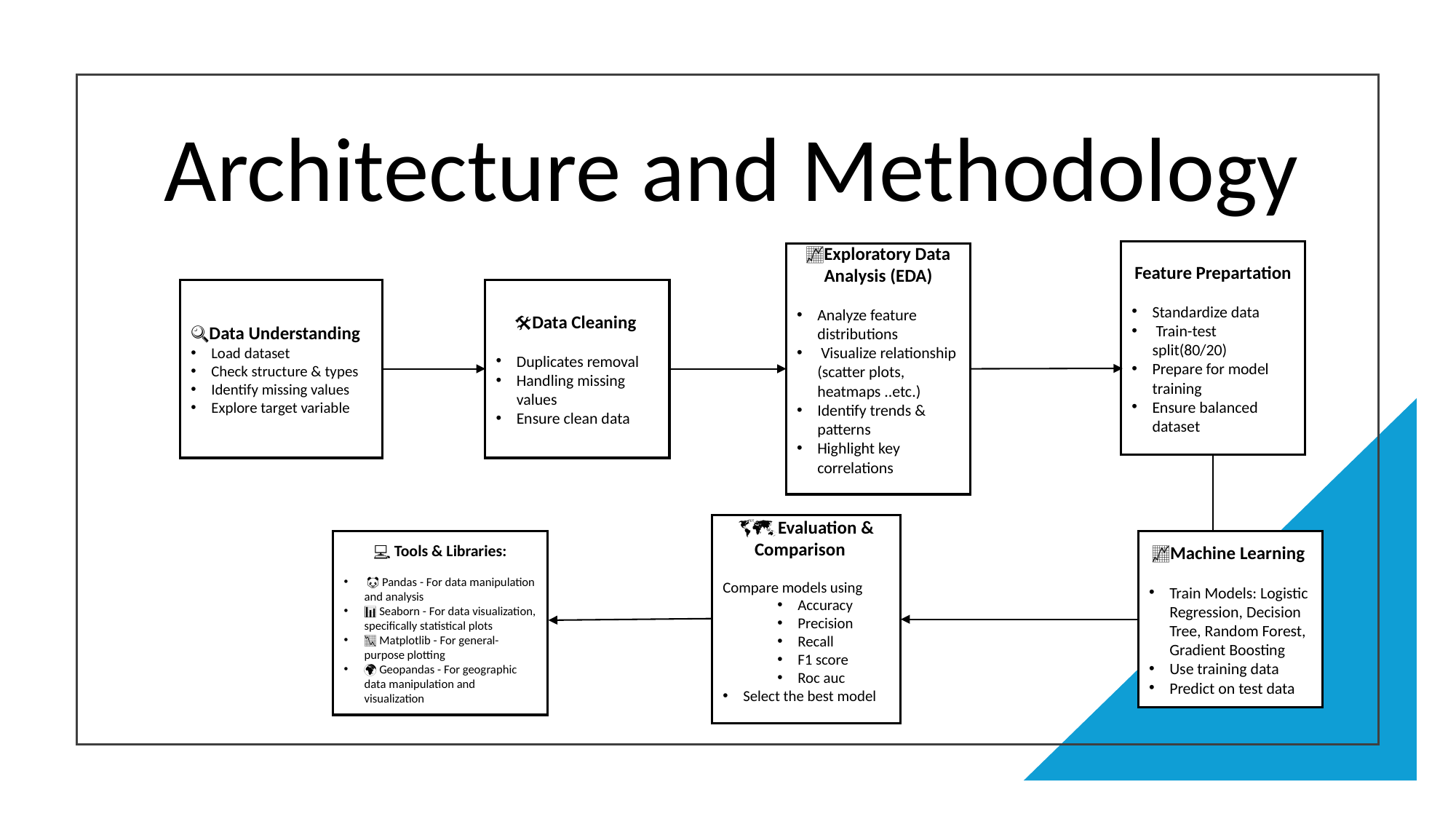

Architecture and Methodology
Feature Prepartation

Standardize data
 Train-test split(80/20)
Prepare for model training
Ensure balanced dataset
📈Exploratory Data Analysis (EDA)

Analyze feature distributions
 Visualize relationship (scatter plots, heatmaps ..etc.)
Identify trends & patterns
Highlight key correlations

🔍Data Understanding
Load dataset
Check structure & types
Identify missing values
Explore target variable
🛠️Data Cleaning

Duplicates removal
Handling missing  values
Ensure clean data

🗺️Evaluation & Comparison

Compare models using
Accuracy
Precision
Recall
F1 score
Roc auc
Select the best model

📈Machine Learning

Train Models: Logistic Regression, Decision Tree, Random Forest, Gradient Boosting
Use training data
Predict on test data
💻 Tools & Libraries:

 🐼 Pandas - For data manipulation and analysis
📊 Seaborn - For data visualization, specifically statistical plots
📉 Matplotlib - For general-purpose plotting
🌍 Geopandas - For geographic data manipulation and visualization